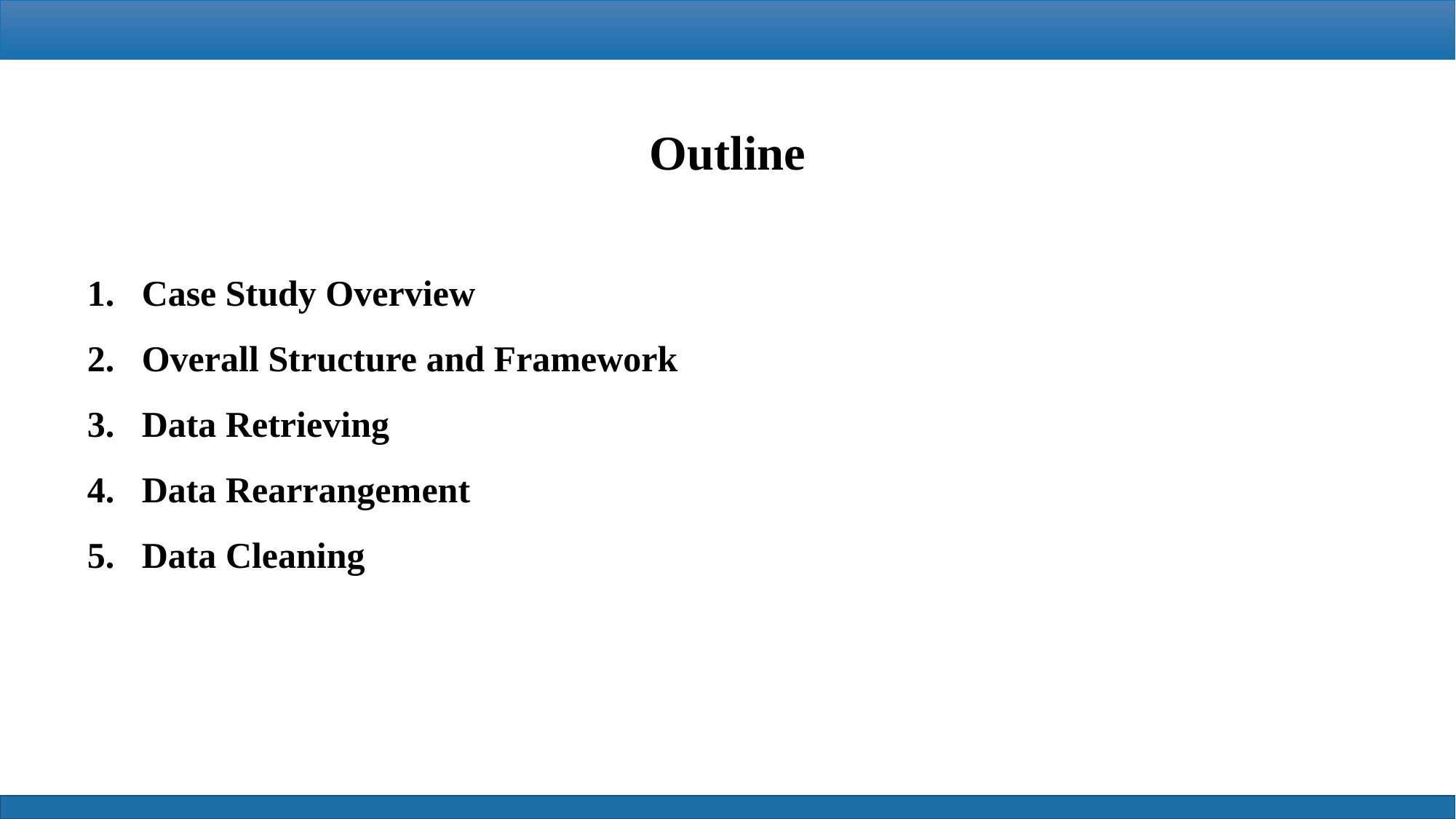

Outline
Case Study Overview
Overall Structure and Framework
Data Retrieving
Data Rearrangement
Data Cleaning